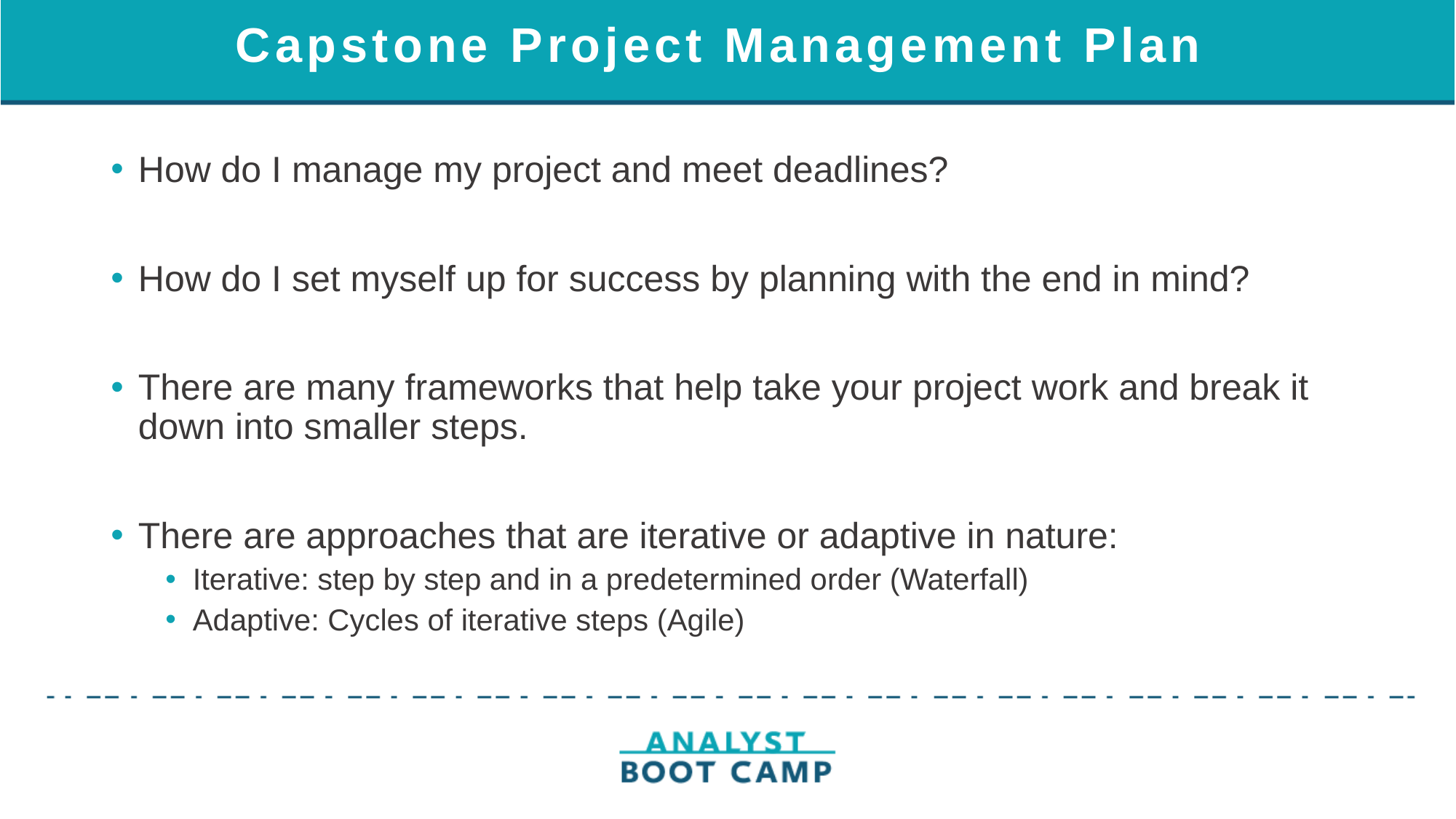

# Capstone Project Management Plan
How do I manage my project and meet deadlines?

How do I set myself up for success by planning with the end in mind?

There are many frameworks that help take your project work and break it down into smaller steps.

There are approaches that are iterative or adaptive in nature:
Iterative: step by step and in a predetermined order (Waterfall)
Adaptive: Cycles of iterative steps (Agile)